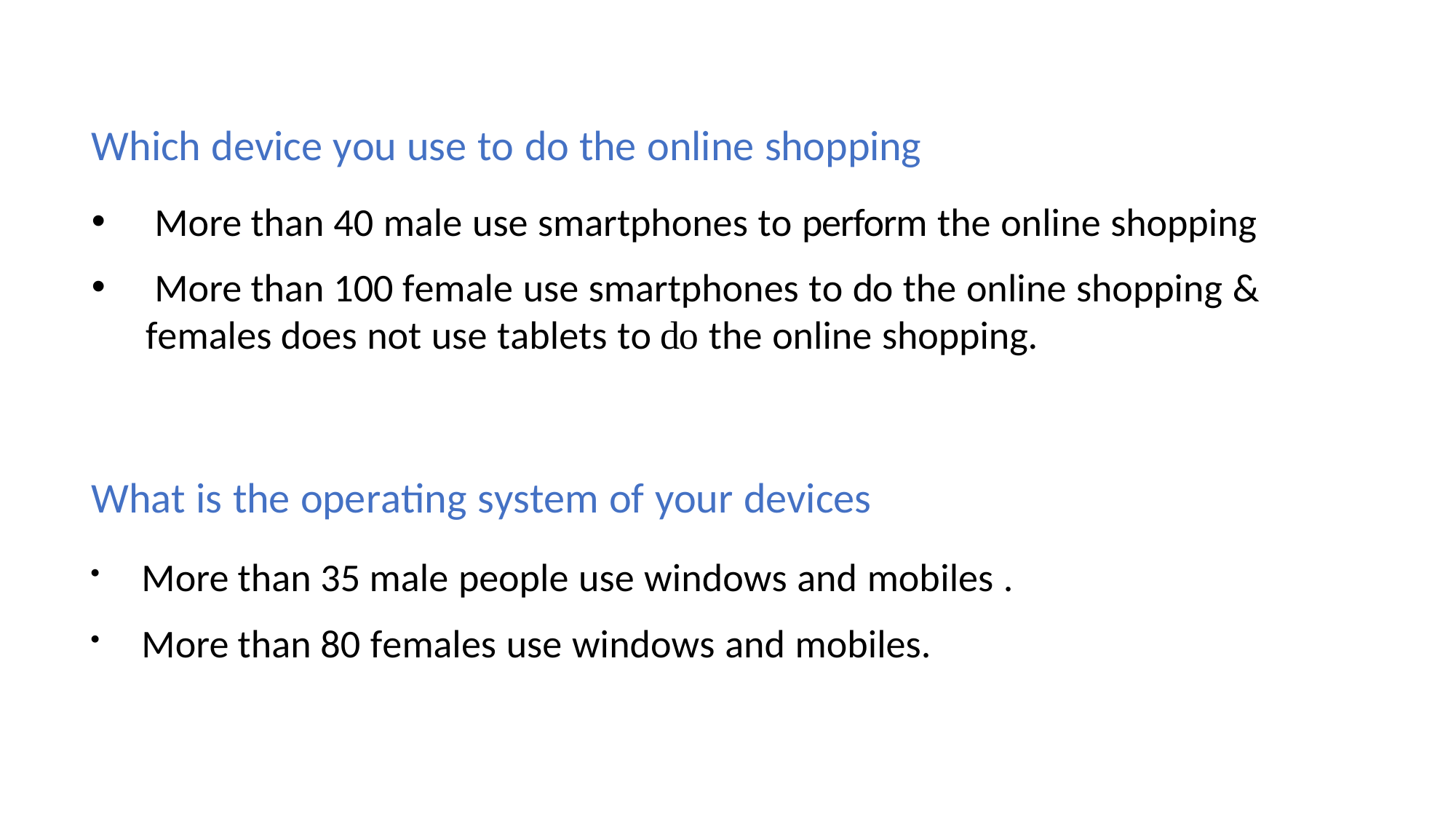

Which device you use to do the online shopping
 More than 40 male use smartphones to perform the online shopping
 More than 100 female use smartphones to do the online shopping &    females does not use tablets to do the online shopping.

What is the operating system of your devices
 More than 35 male people use windows and mobiles .
 More than 80 females use windows and mobiles.